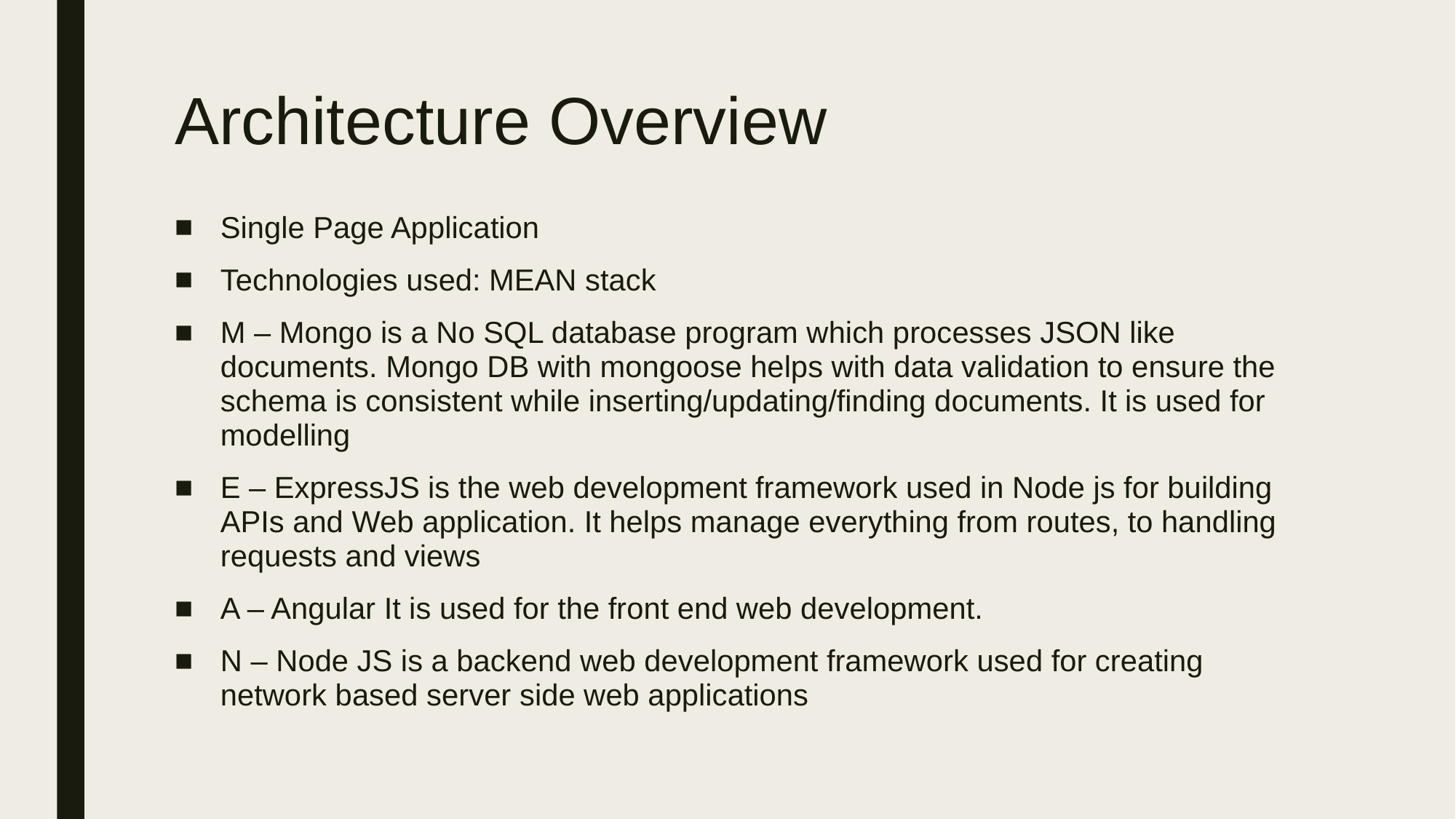

# Architecture Overview
Single Page Application
Technologies used: MEAN stack
M – Mongo is a No SQL database program which processes JSON like documents. Mongo DB with mongoose helps with data validation to ensure the schema is consistent while inserting/updating/finding documents. It is used for modelling
E – ExpressJS is the web development framework used in Node js for building APIs and Web application. It helps manage everything from routes, to handling requests and views
A – Angular It is used for the front end web development.
N – Node JS is a backend web development framework used for creating network based server side web applications